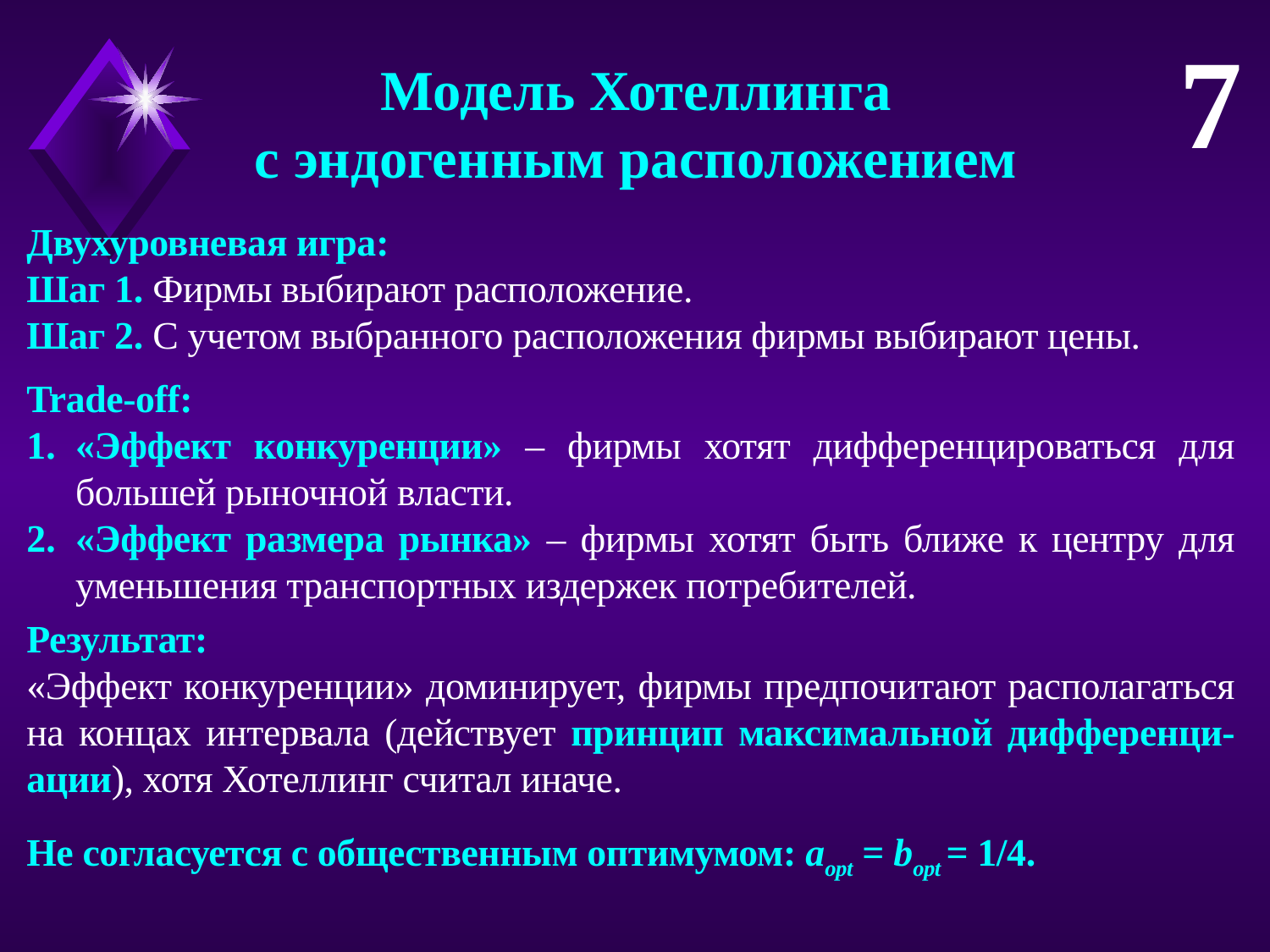

7
Модель Хотеллинга
с эндогенным расположением
Двухуровневая игра:
Шаг 1. Фирмы выбирают расположение.
Шаг 2. С учетом выбранного расположения фирмы выбирают цены.
Trade-off:
«Эффект конкуренции» – фирмы хотят дифференцироваться для большей рыночной власти.
«Эффект размера рынка» – фирмы хотят быть ближе к центру для уменьшения транспортных издержек потребителей.
Результат:
«Эффект конкуренции» доминирует, фирмы предпочитают располагаться на концах интервала (действует принцип максимальной дифференци-ации), хотя Хотеллинг считал иначе.
Не согласуется с общественным оптимумом: aopt = bopt = 1/4.